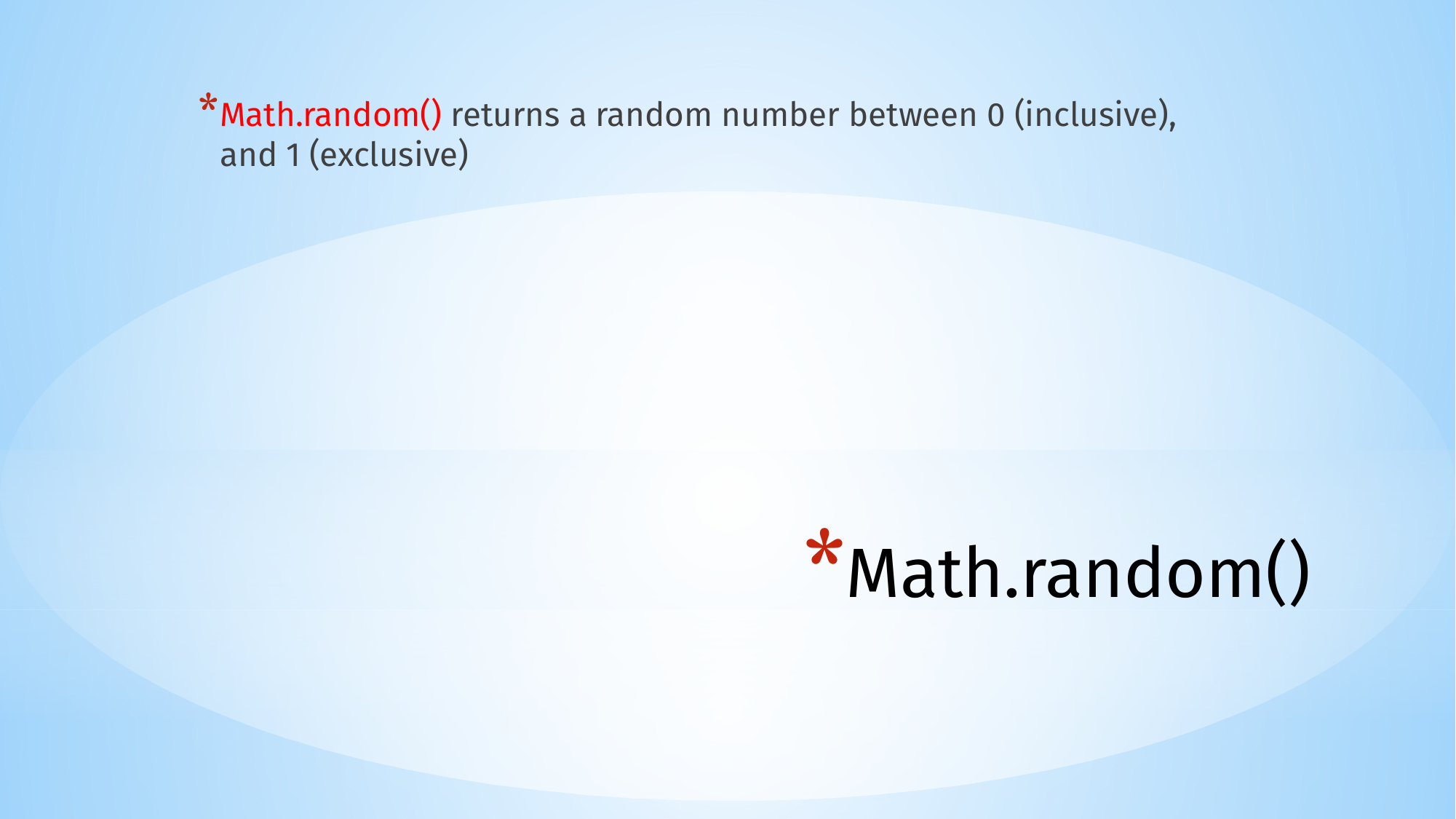

Math.random() returns a random number between 0 (inclusive),  and 1 (exclusive)
# Math.random()